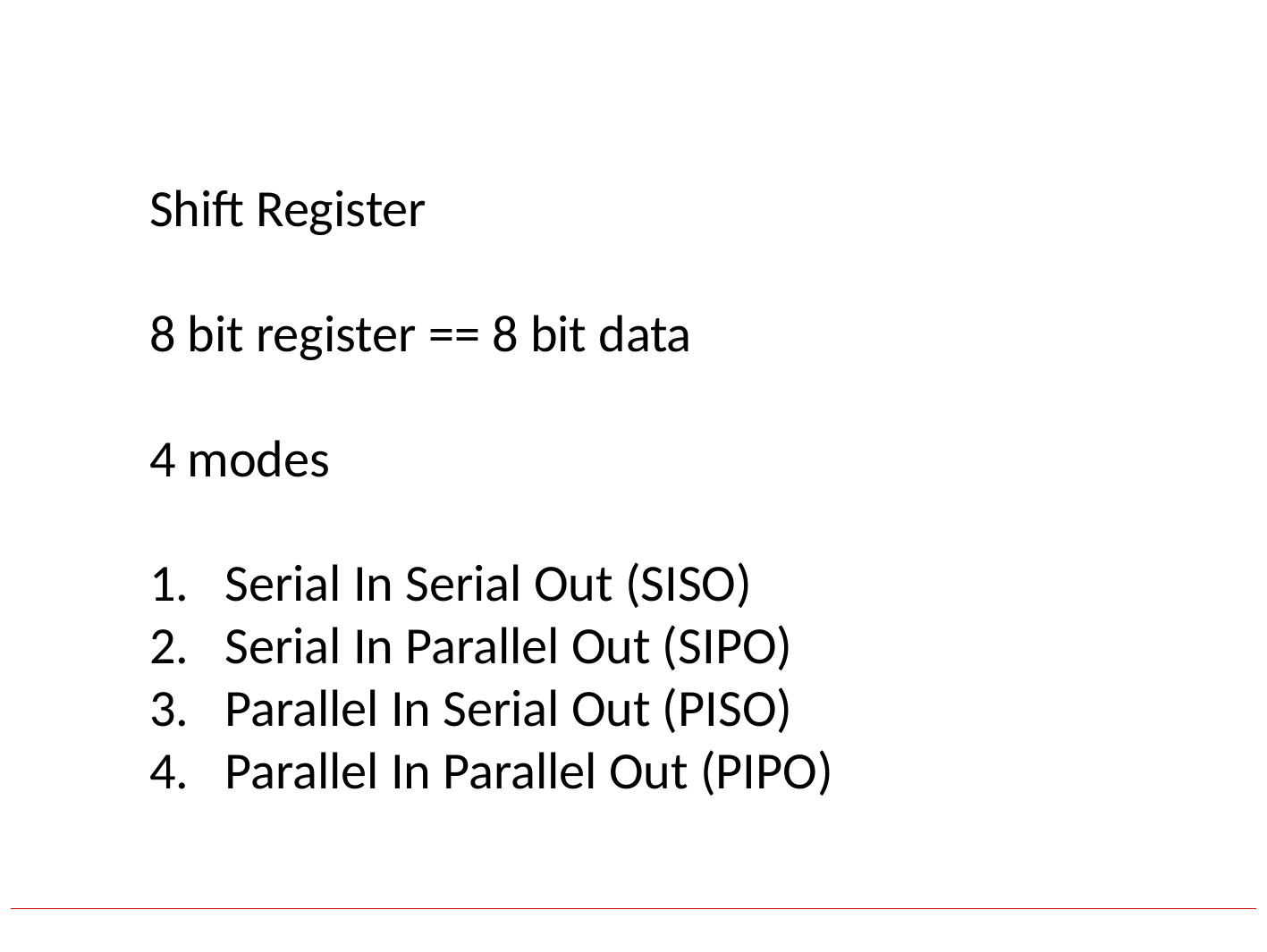

#
Shift Register

8 bit register == 8 bit data

4 modes

Serial In Serial Out (SISO)
Serial In Parallel Out (SIPO)
Parallel In Serial Out (PISO)
Parallel In Parallel Out (PIPO)